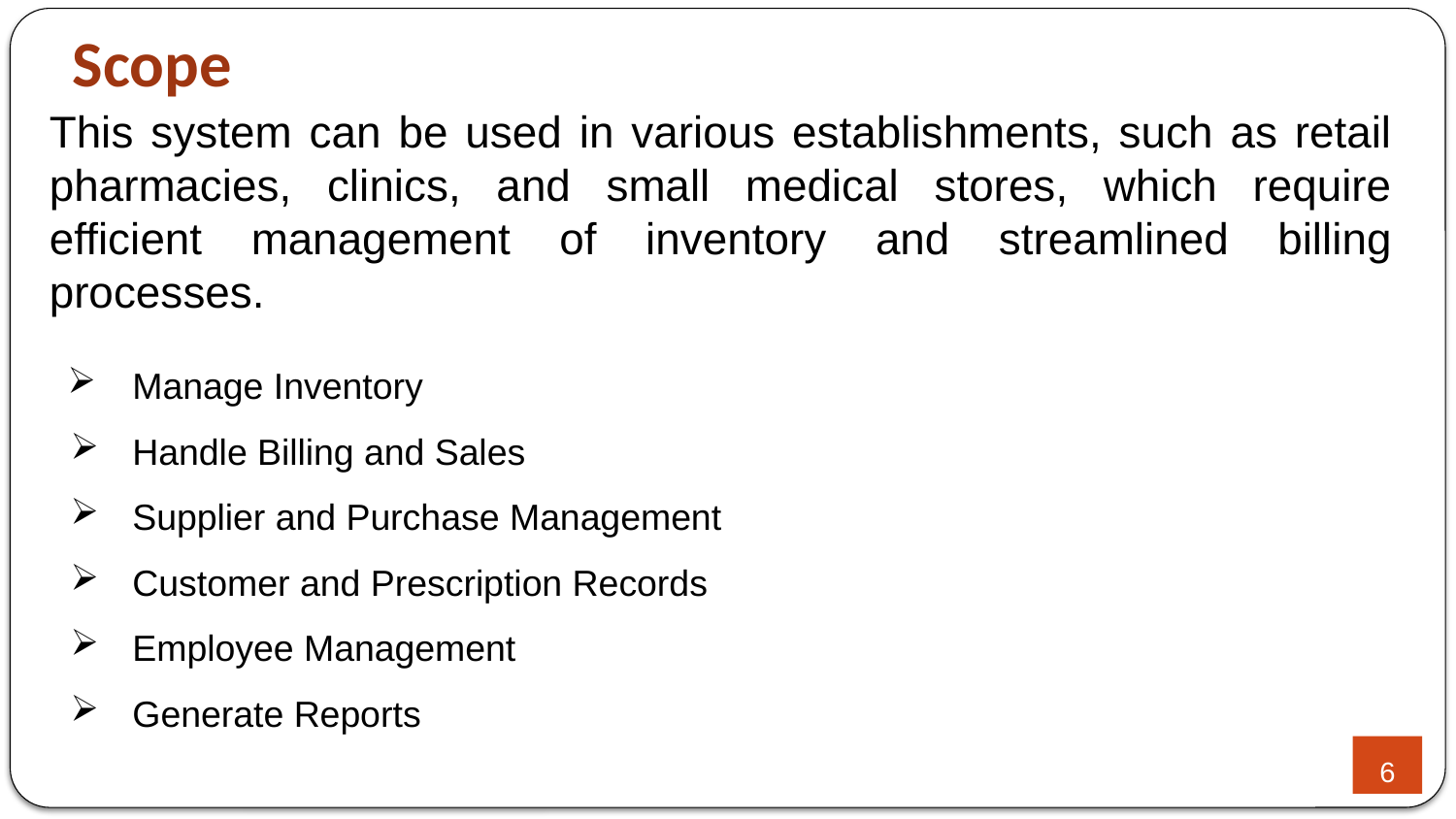

# Scope
This system can be used in various establishments, such as retail pharmacies, clinics, and small medical stores, which require efficient management of inventory and streamlined billing processes.
 Manage Inventory
 Handle Billing and Sales
 Supplier and Purchase Management
 Customer and Prescription Records
 Employee Management
 Generate Reports

6